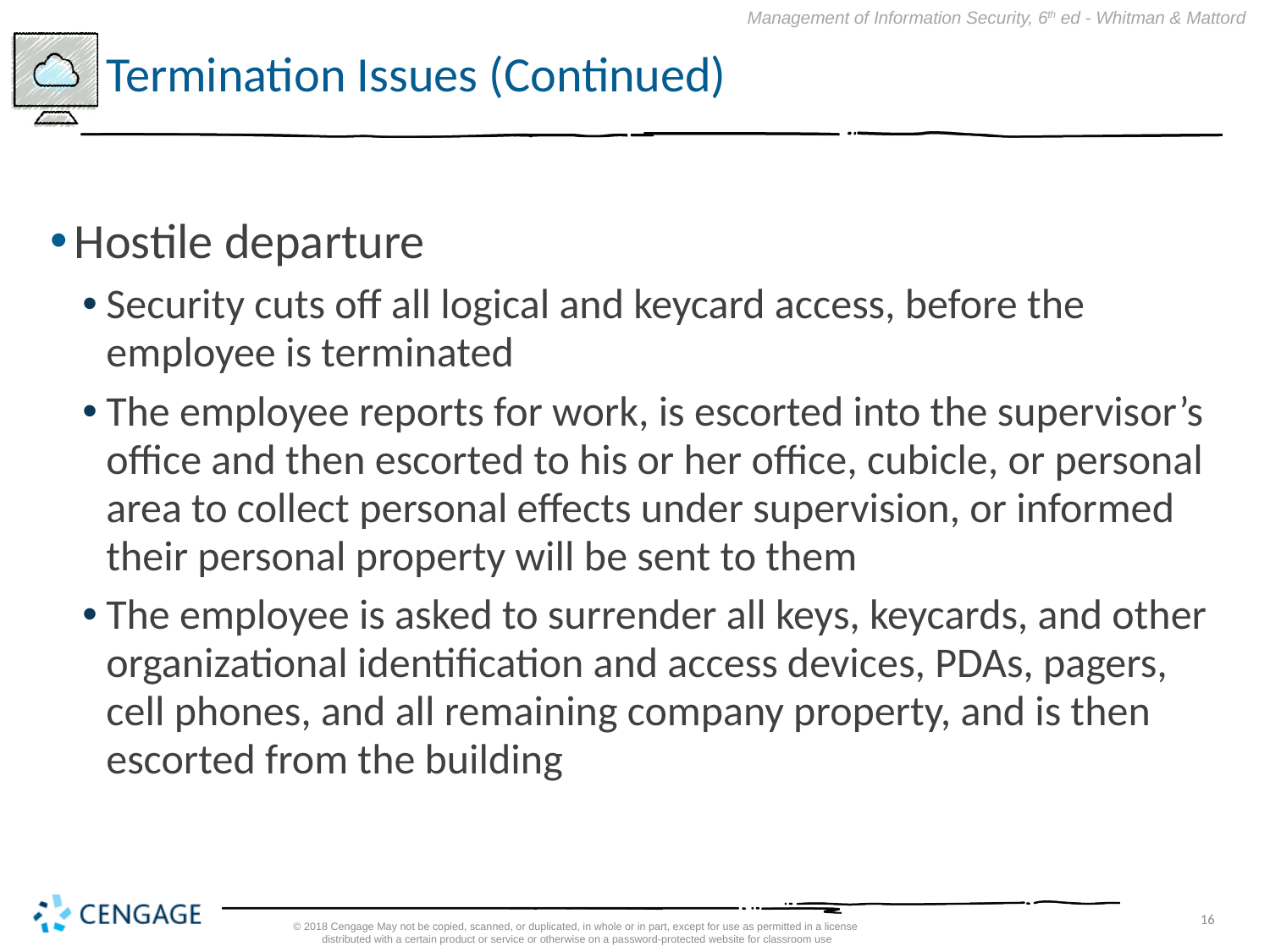

# Termination Issues (Continued)
Hostile departure
Security cuts off all logical and keycard access, before the employee is terminated
The employee reports for work, is escorted into the supervisor’s office and then escorted to his or her office, cubicle, or personal area to collect personal effects under supervision, or informed their personal property will be sent to them
The employee is asked to surrender all keys, keycards, and other organizational identification and access devices, PDAs, pagers, cell phones, and all remaining company property, and is then escorted from the building